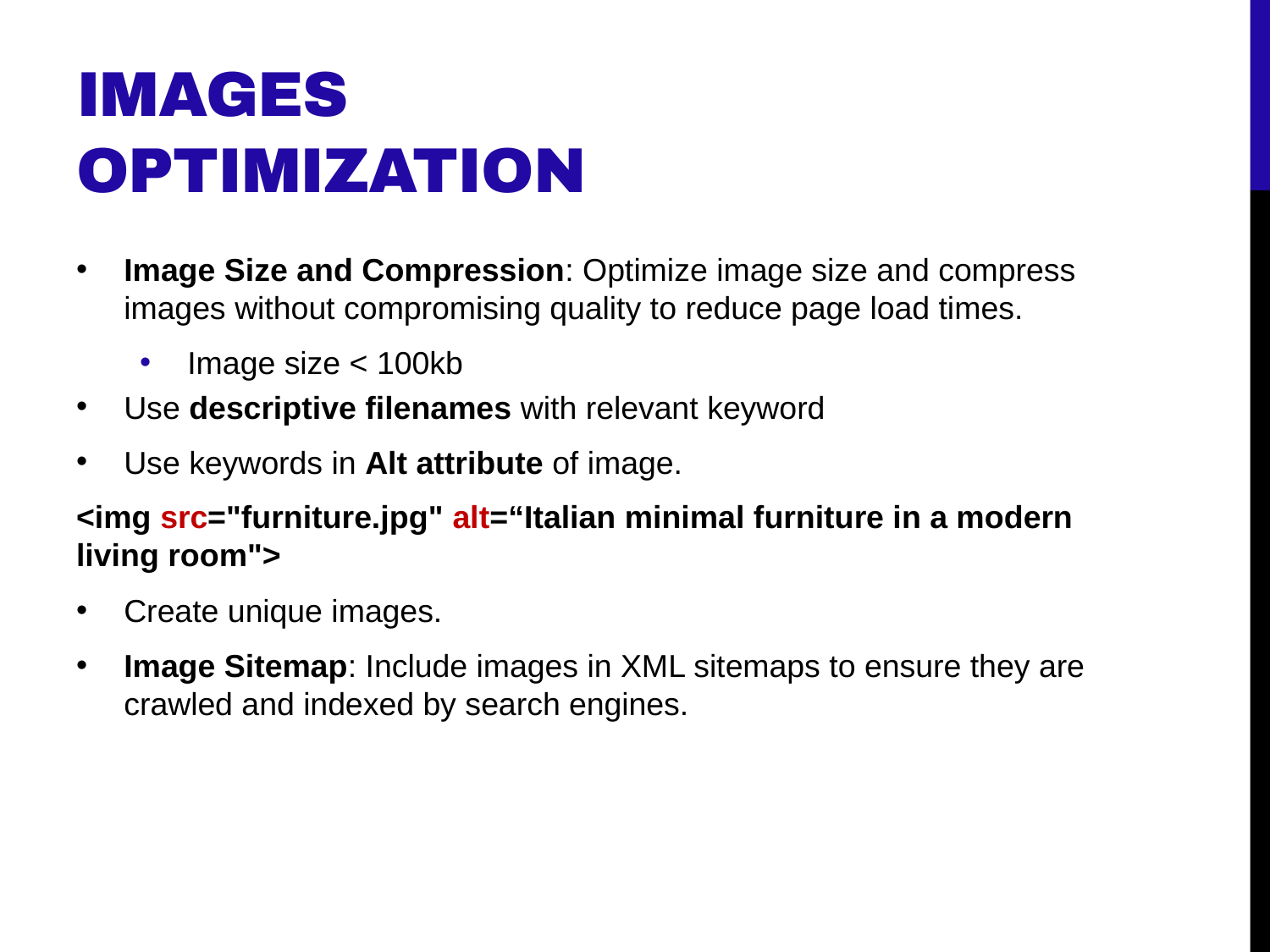

# Images optimization
Image Size and Compression: Optimize image size and compress images without compromising quality to reduce page load times.
Image size < 100kb
Use descriptive filenames with relevant keyword
Use keywords in Alt attribute of image.
<img src="furniture.jpg" alt=“Italian minimal furniture in a modern living room">
Create unique images.
Image Sitemap: Include images in XML sitemaps to ensure they are crawled and indexed by search engines.